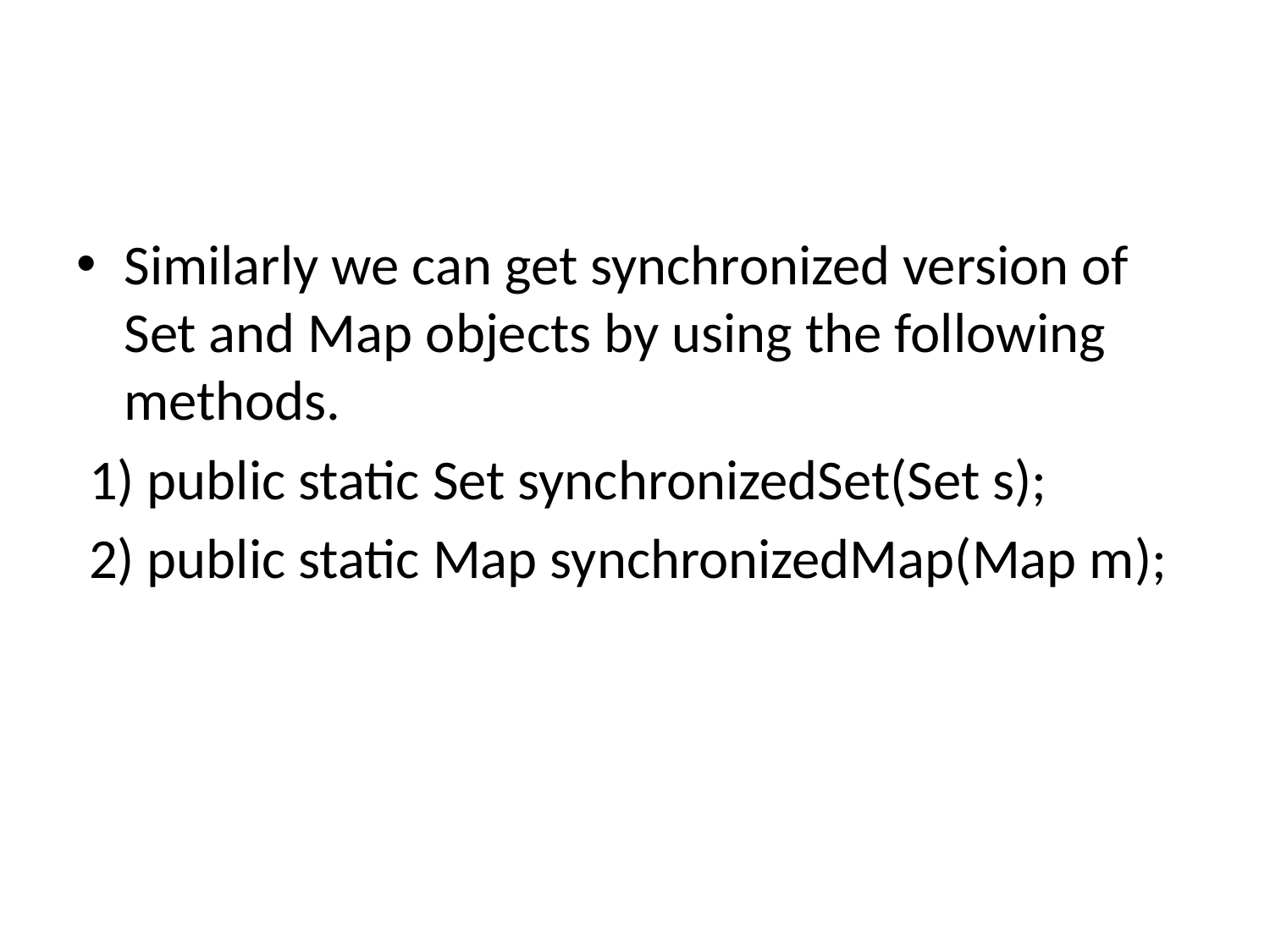

#
Similarly we can get synchronized version of Set and Map objects by using the following methods.
 1) public static Set synchronizedSet(Set s);
 2) public static Map synchronizedMap(Map m);